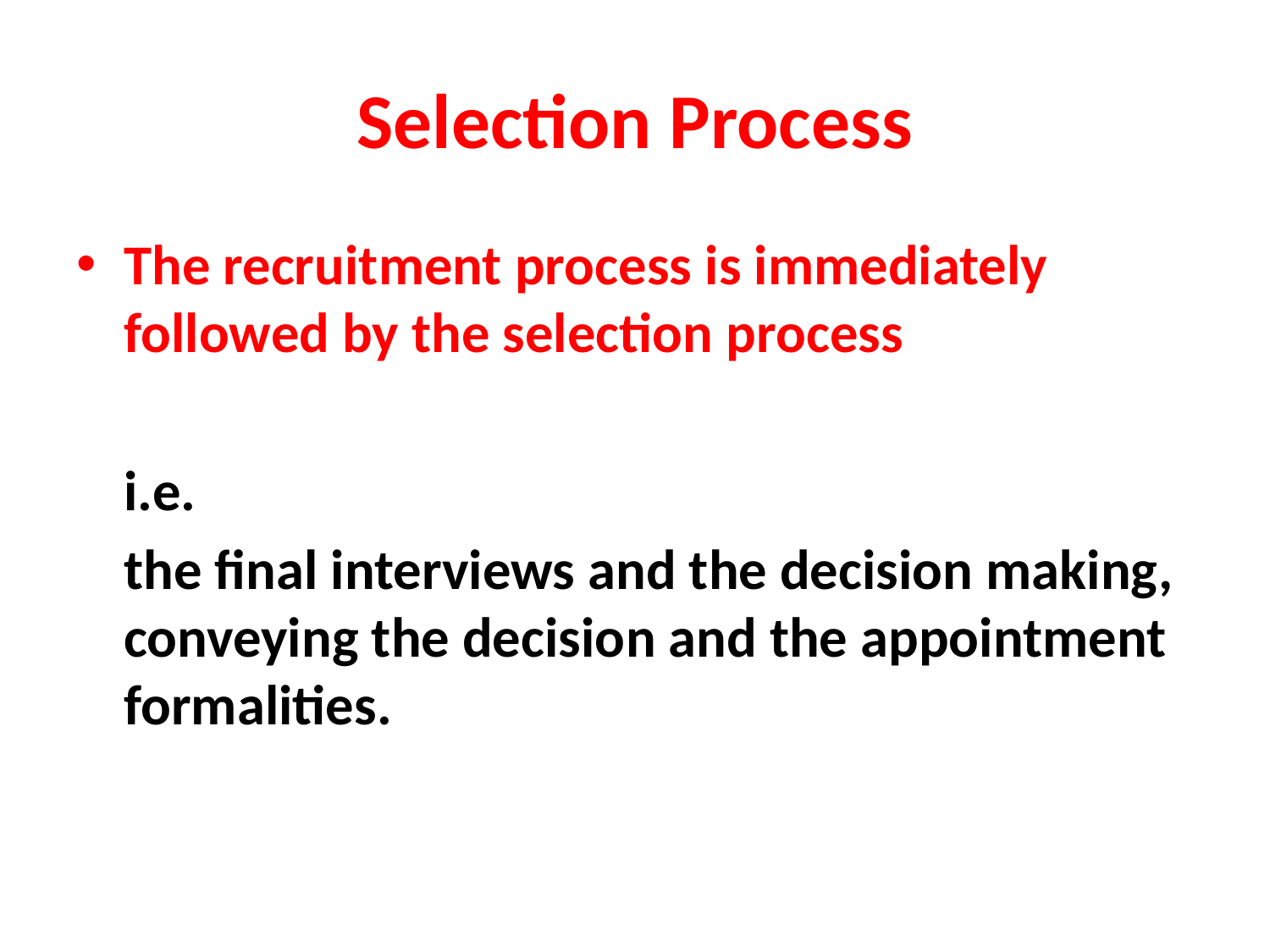

# Selection Process
The recruitment process is immediately followed by the selection process

	i.e.
	the final interviews and the decision making, conveying the decision and the appointment formalities.